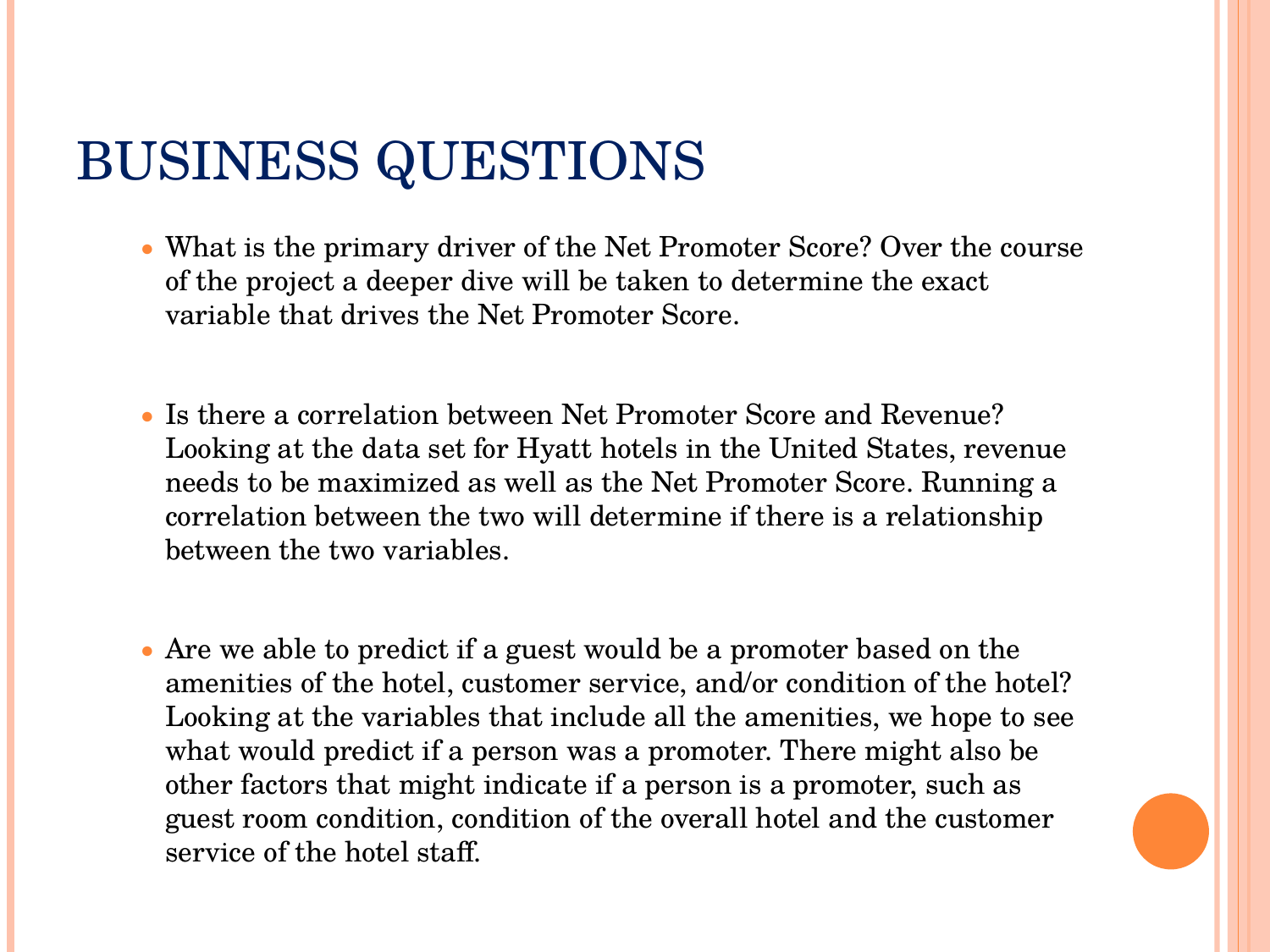

# Business Questions
What is the primary driver of the Net Promoter Score? Over the course of the project a deeper dive will be taken to determine the exact variable that drives the Net Promoter Score.

Is there a correlation between Net Promoter Score and Revenue? Looking at the data set for Hyatt hotels in the United States, revenue needs to be maximized as well as the Net Promoter Score. Running a correlation between the two will determine if there is a relationship between the two variables.

Are we able to predict if a guest would be a promoter based on the amenities of the hotel, customer service, and/or condition of the hotel? Looking at the variables that include all the amenities, we hope to see what would predict if a person was a promoter. There might also be other factors that might indicate if a person is a promoter, such as guest room condition, condition of the overall hotel and the customer service of the hotel staff.